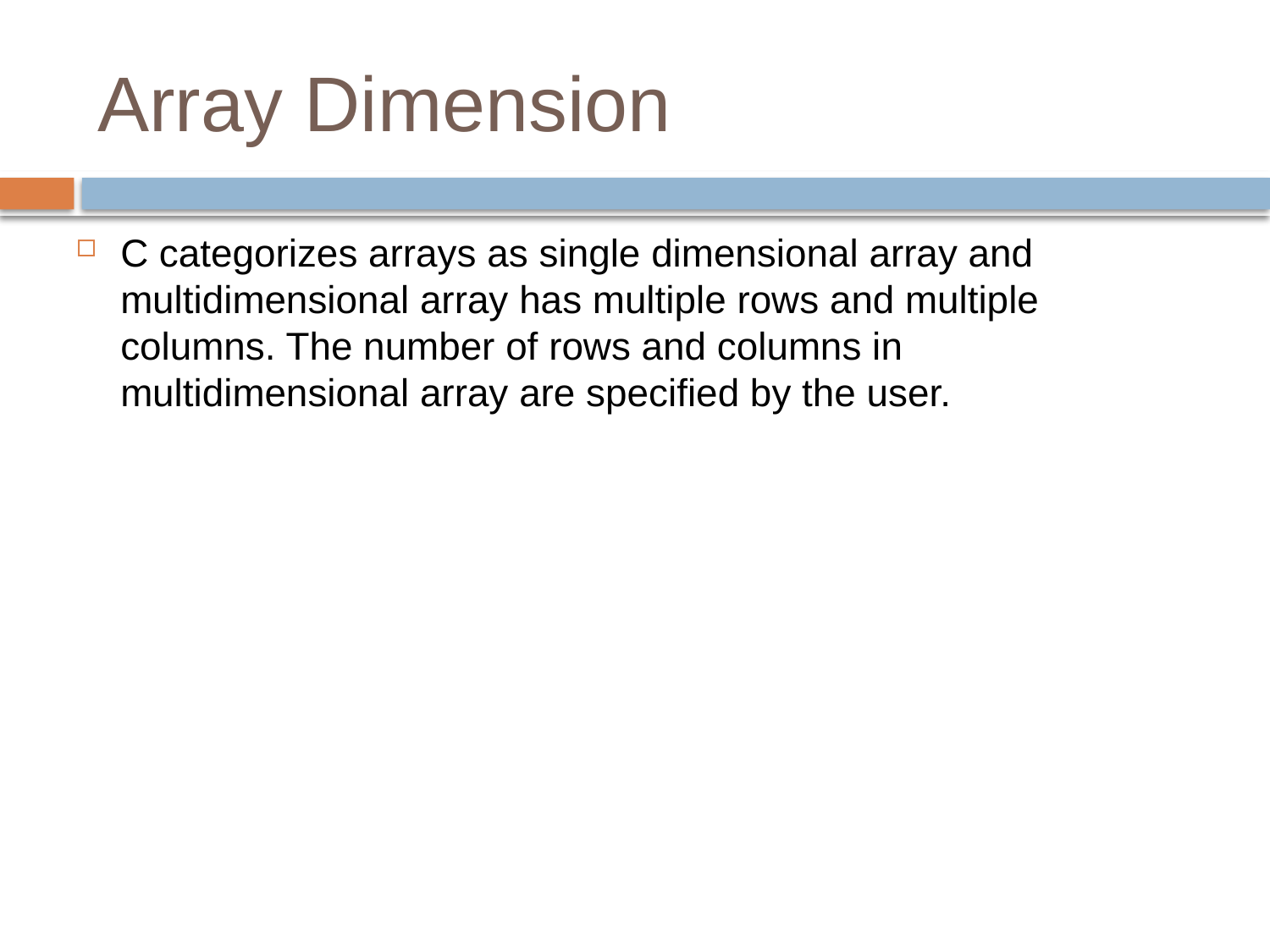

# Array Dimension
C categorizes arrays as single dimensional array and multidimensional array has multiple rows and multiple columns. The number of rows and columns in multidimensional array are specified by the user.